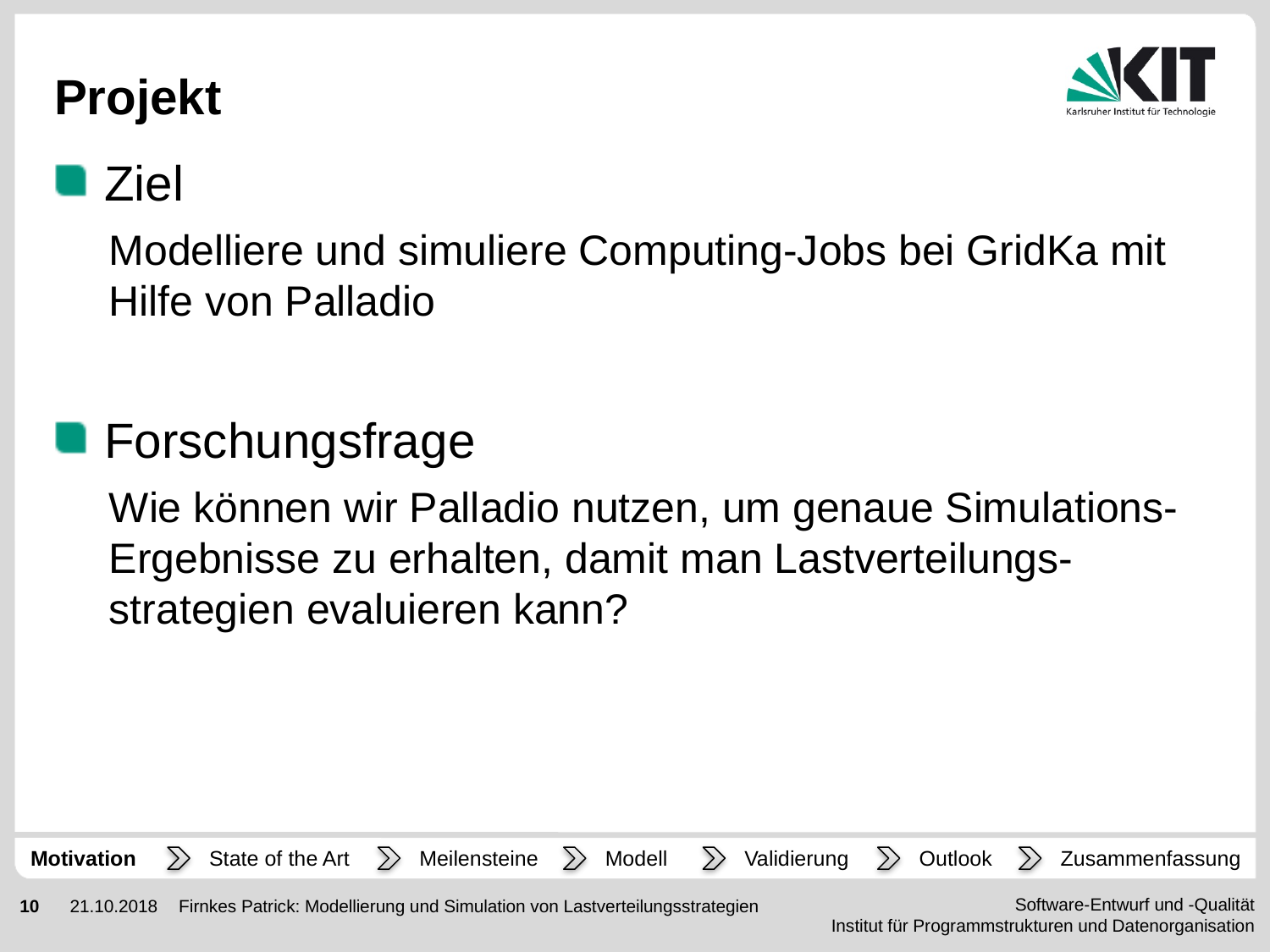

# Projekt
Ziel
Modelliere und simuliere Computing-Jobs bei GridKa mit Hilfe von Palladio

Forschungsfrage
Wie können wir Palladio nutzen, um genaue Simulations-Ergebnisse zu erhalten, damit man Lastverteilungs-strategien evaluieren kann?

Motivation
State of the Art
Meilensteine
Zusammenfassung

Modell
Validierung
Outlook

Firnkes Patrick: Modellierung und Simulation von Lastverteilungsstrategien